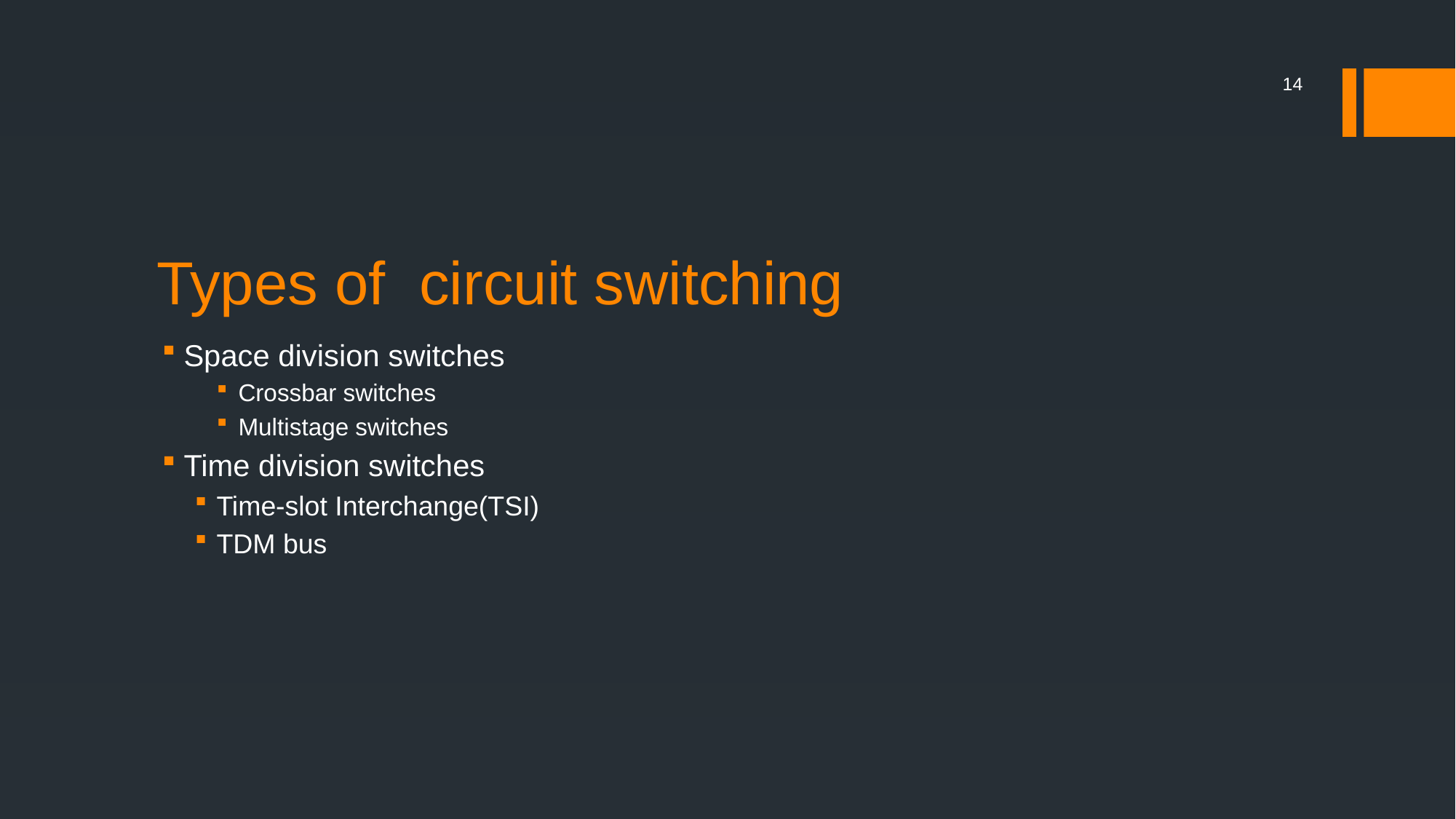

14
# Types of  circuit switching
Space division switches
Crossbar switches
Multistage switches
Time division switches
Time-slot Interchange(TSI)
TDM bus